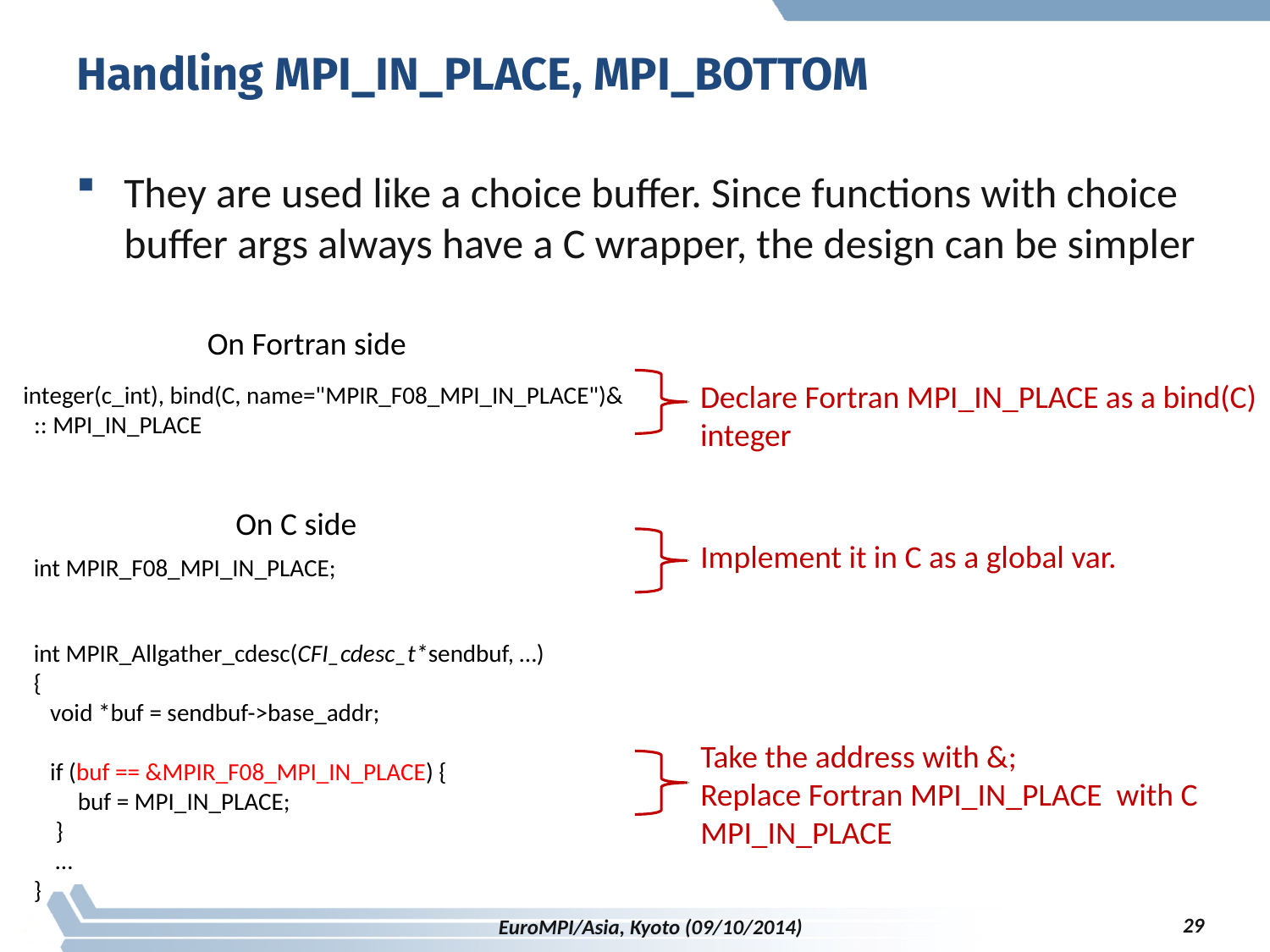

# Handling MPI_IN_PLACE, MPI_BOTTOM
They are used like a choice buffer. Since functions with choice buffer args always have a C wrapper, the design can be simpler
On Fortran side

Declare Fortran MPI_IN_PLACE as a bind(C) integer
integer(c_int), bind(C, name="MPIR_F08_MPI_IN_PLACE")&
  :: MPI_IN_PLACE
On C side

Implement it in C as a global var.
int MPIR_F08_MPI_IN_PLACE;

int MPIR_Allgather_cdesc(CFI_cdesc_t*sendbuf, …)
{
   void *buf = sendbuf->base_addr;

   if (buf == &MPIR_F08_MPI_IN_PLACE) {
        buf = MPI_IN_PLACE;
    }
    …
}
Take the address with &;
Replace Fortran MPI_IN_PLACE  with C MPI_IN_PLACE

29
EuroMPI/Asia, Kyoto (09/10/2014)